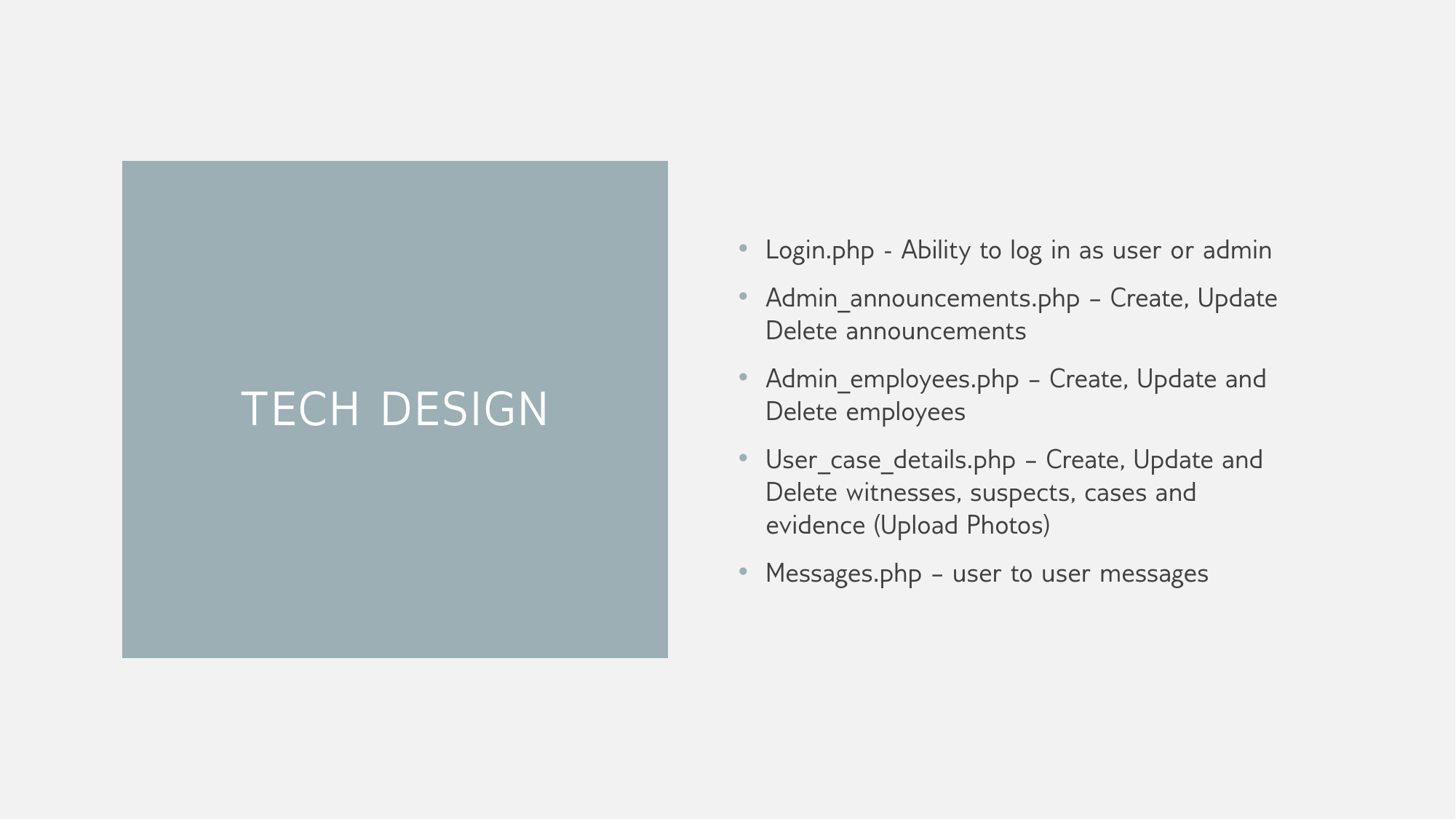

Login.php - Ability to log in as user or admin
Admin_announcements.php – Create, Update Delete announcements
Admin_employees.php – Create, Update and Delete employees
User_case_details.php – Create, Update and Delete witnesses, suspects, cases and evidence (Upload Photos)
Messages.php – user to user messages
# Tech Design